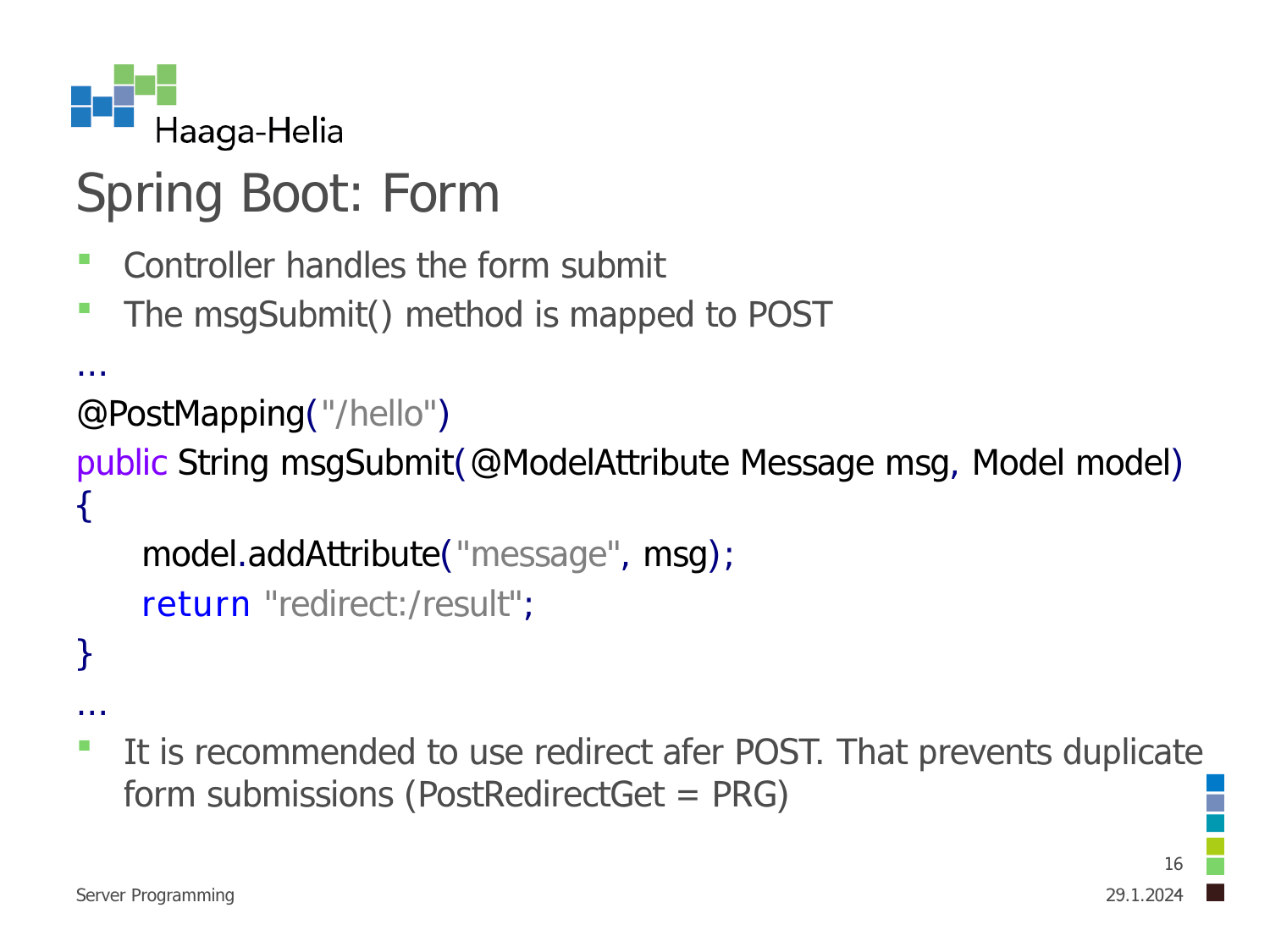

# Spring Boot: Form
Controller handles the form submit
The msgSubmit() method is mapped to POST
...
@PostMapping("/hello")
public String msgSubmit(@ModelAttribute Message msg, Model model) {
      model.addAttribute("message", msg);
      return "redirect:/result";
}
...
It is recommended to use redirect afer POST. That prevents duplicate form submissions (PostRedirectGet = PRG)

16
Server Programming
29.1.2024